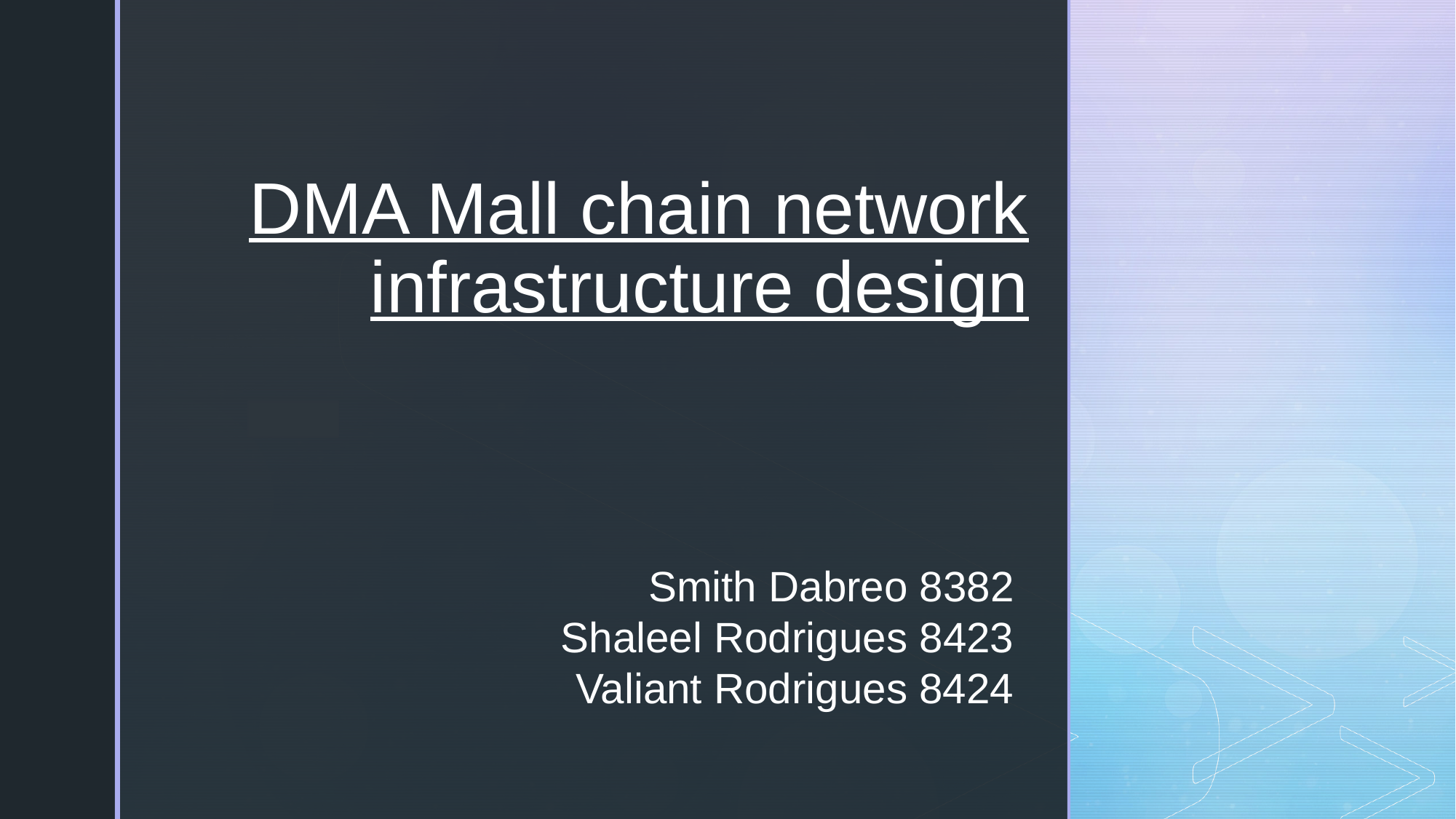

# DMA Mall chain network infrastructure design

Smith Dabreo 8382
Shaleel Rodrigues 8423
Valiant Rodrigues 8424